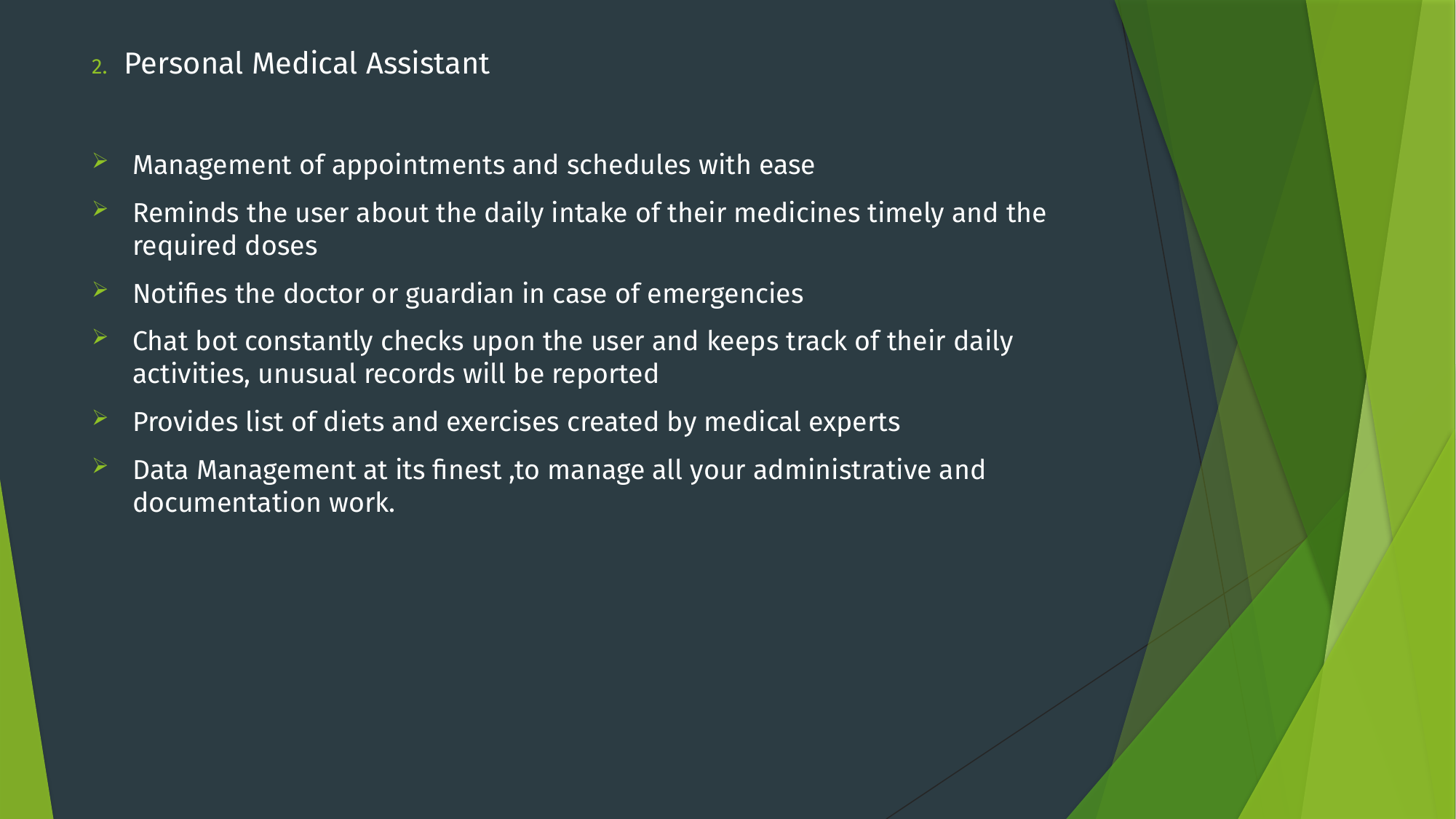

2.   Personal Medical Assistant

Management of appointments and schedules with ease
Reminds the user about the daily intake of their medicines timely and the required doses
Notifies the doctor or guardian in case of emergencies
Chat bot constantly checks upon the user and keeps track of their daily activities, unusual records will be reported
Provides list of diets and exercises created by medical experts
Data Management at its finest ,to manage all your administrative and documentation work.